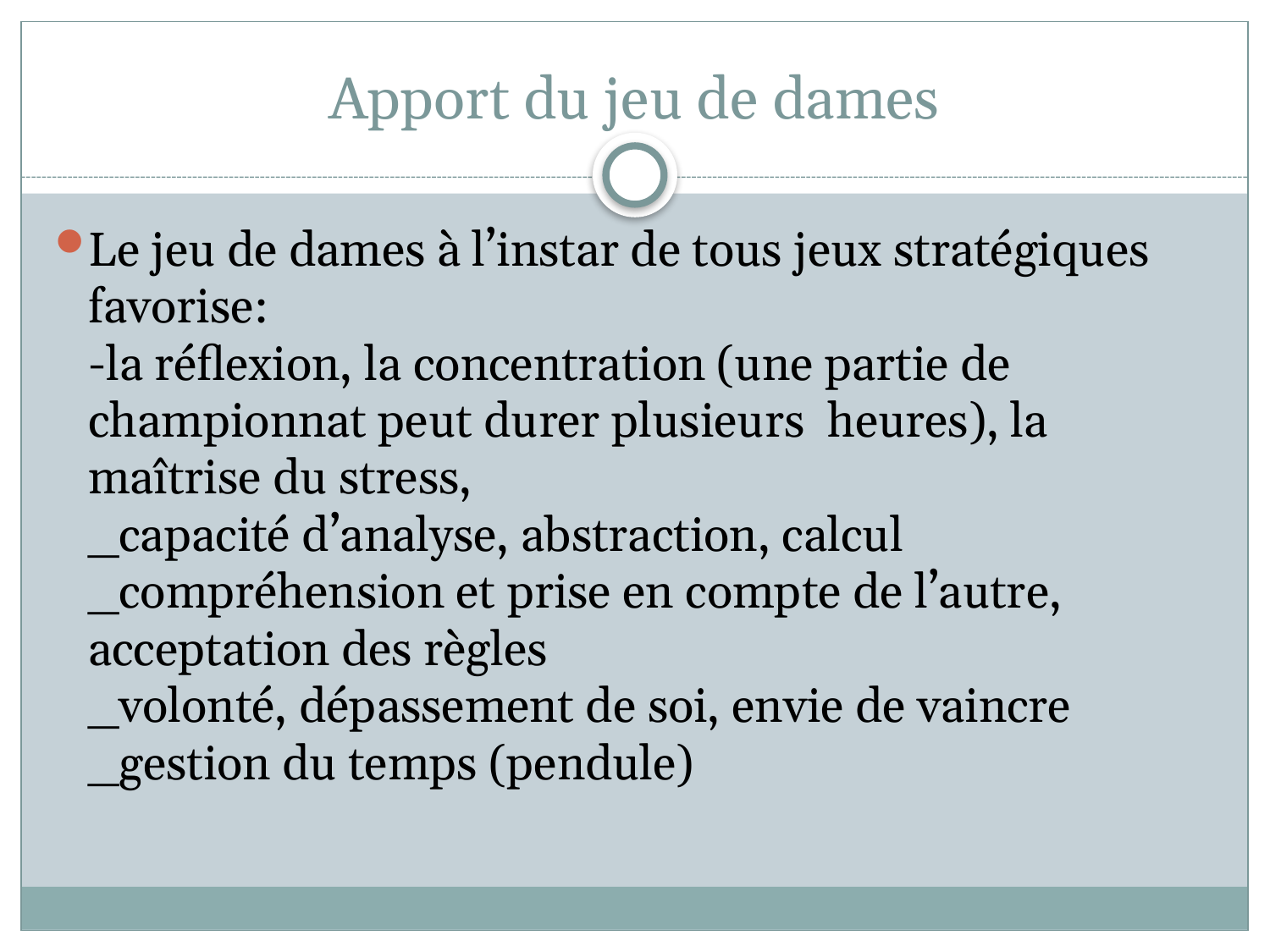

# Apport du jeu de dames
Le jeu de dames à l’instar de tous jeux stratégiques favorise:
-la réflexion, la concentration (une partie de championnat peut durer plusieurs  heures), la maîtrise du stress,
_capacité d’analyse, abstraction, calcul
_compréhension et prise en compte de l’autre, acceptation des règles
_volonté, dépassement de soi, envie de vaincre
_gestion du temps (pendule)